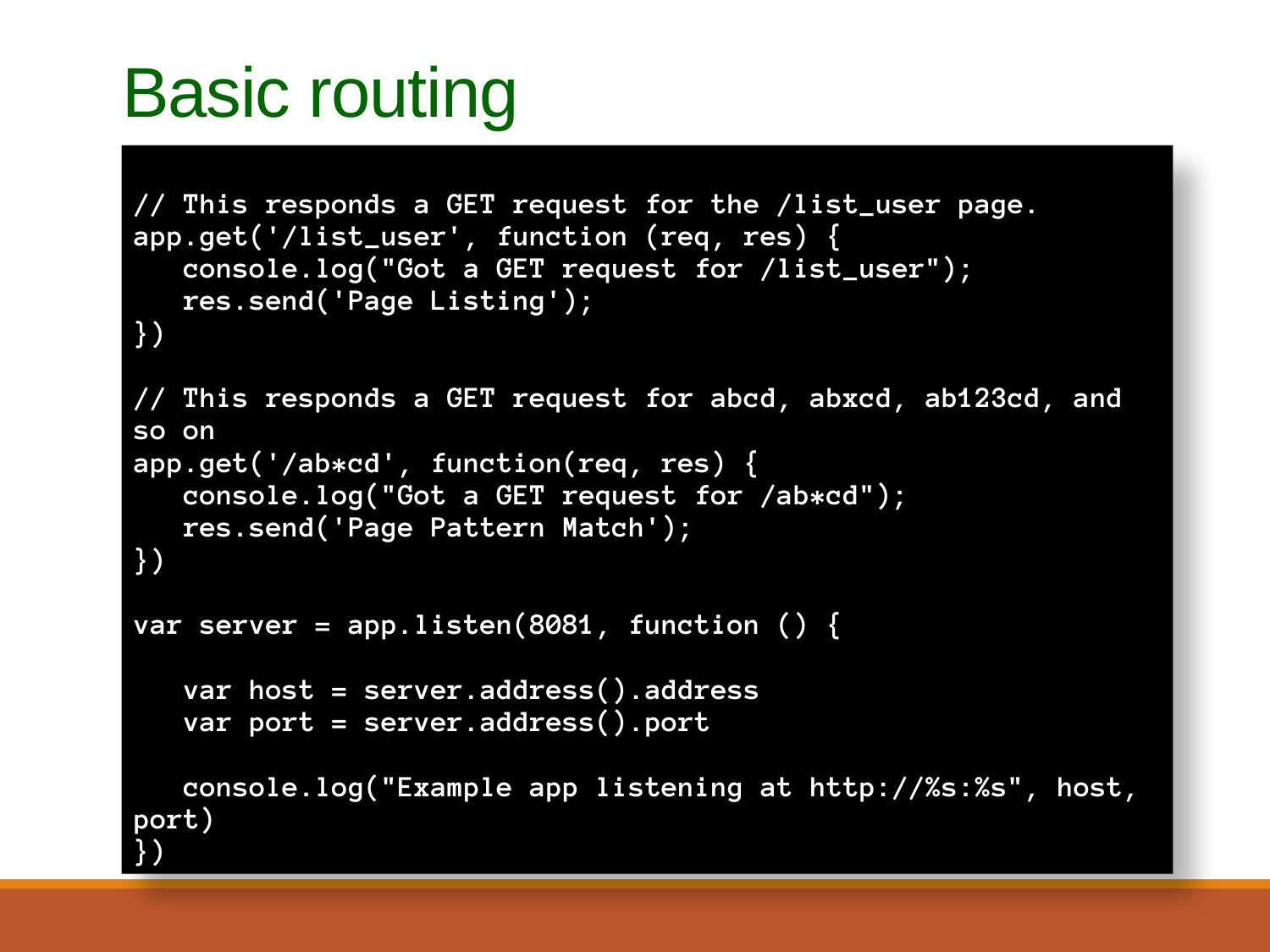

# Basic routing

// This responds a GET request for the /list_user page.
app.get('/list_user', function (req, res) {
   console.log("Got a GET request for /list_user");
   res.send('Page Listing');
})

// This responds a GET request for abcd, abxcd, ab123cd, and so on
app.get('/ab*cd', function(req, res) {
   console.log("Got a GET request for /ab*cd");
   res.send('Page Pattern Match');
})

var server = app.listen(8081, function () {

   var host = server.address().address
   var port = server.address().port

   console.log("Example app listening at http://%s:%s", host, port)
})